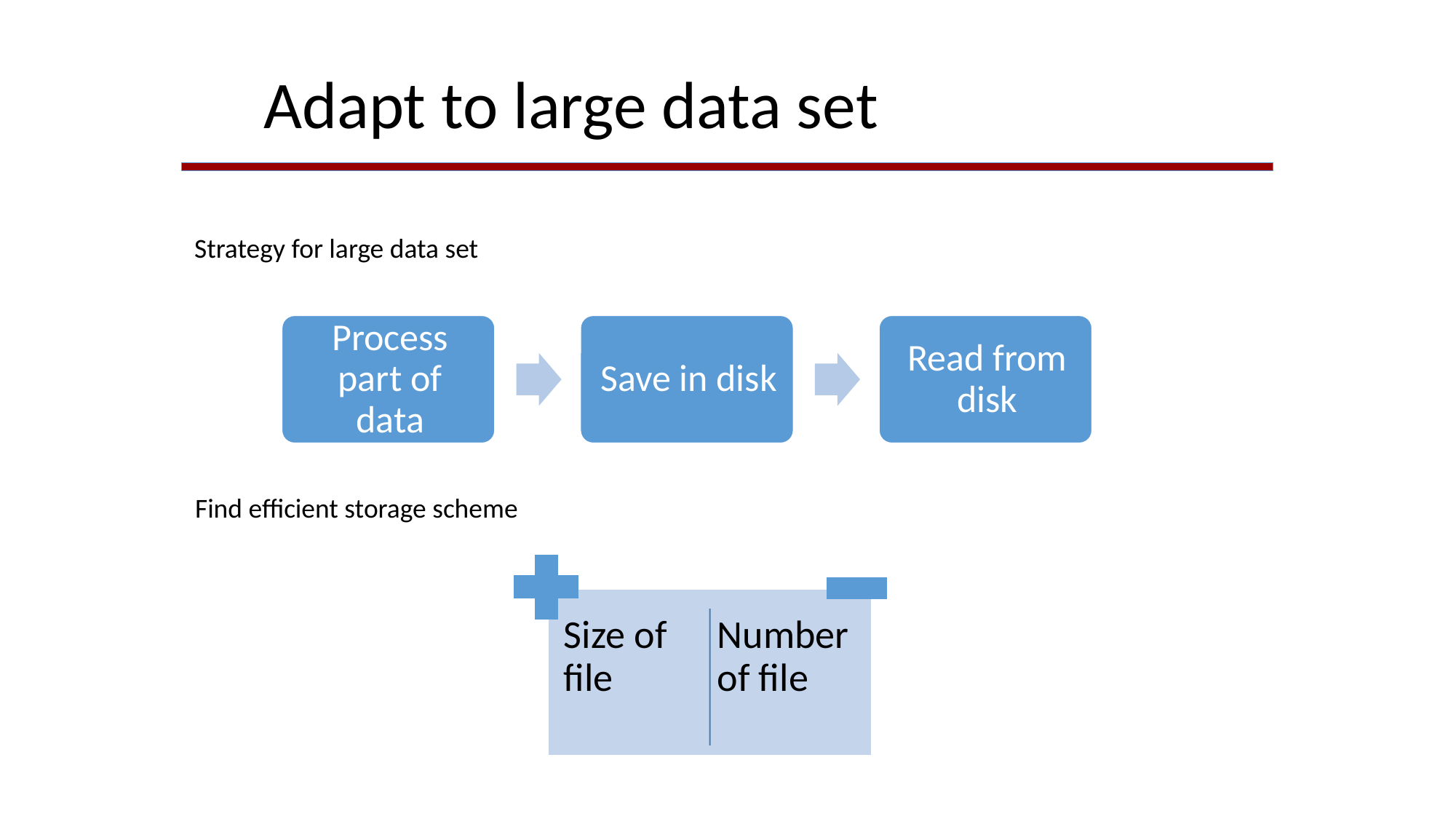

Adapt to large data set

Process part of data

Save in disk

Read from disk
Strategy for large data set
Find efficient storage scheme
Size of file
Number of file